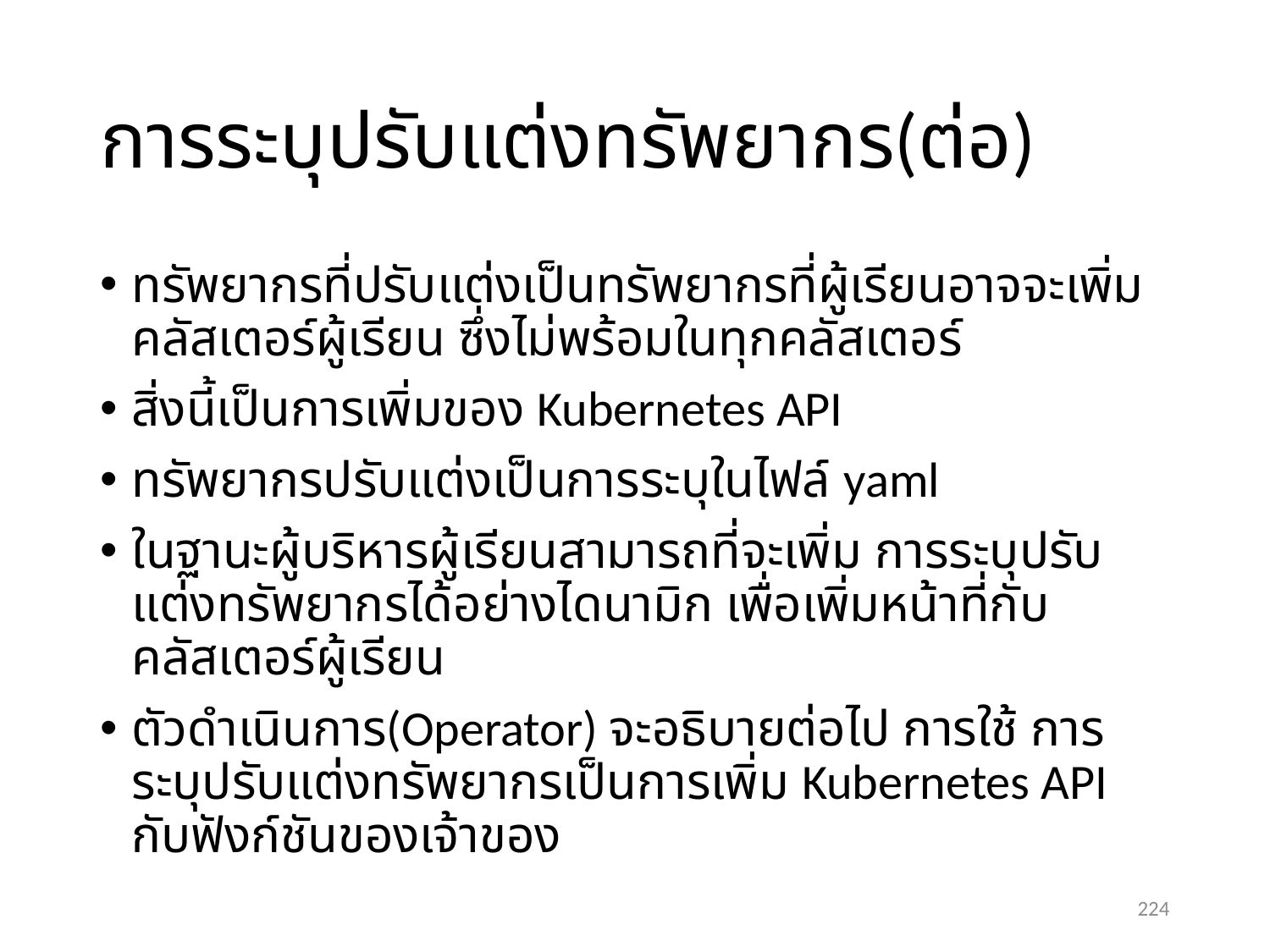

# การระบุปรับแต่งทรัพยากร(ต่อ)
ทรัพยากรที่ปรับแต่งเป็นทรัพยากรที่ผู้เรียนอาจจะเพิ่มคลัสเตอร์ผู้เรียน ซึ่งไม่พร้อมในทุกคลัสเตอร์
สิ่งนี้เป็นการเพิ่มของ Kubernetes API
ทรัพยากรปรับแต่งเป็นการระบุในไฟล์ yaml
ในฐานะผู้บริหารผู้เรียนสามารถที่จะเพิ่ม การระบุปรับแต่งทรัพยากรได้อย่างไดนามิก เพื่อเพิ่มหน้าที่กับคลัสเตอร์ผู้เรียน
ตัวดำเนินการ(Operator) จะอธิบายต่อไป การใช้ การระบุปรับแต่งทรัพยากรเป็นการเพิ่ม Kubernetes API กับฟังก์ชันของเจ้าของ
224